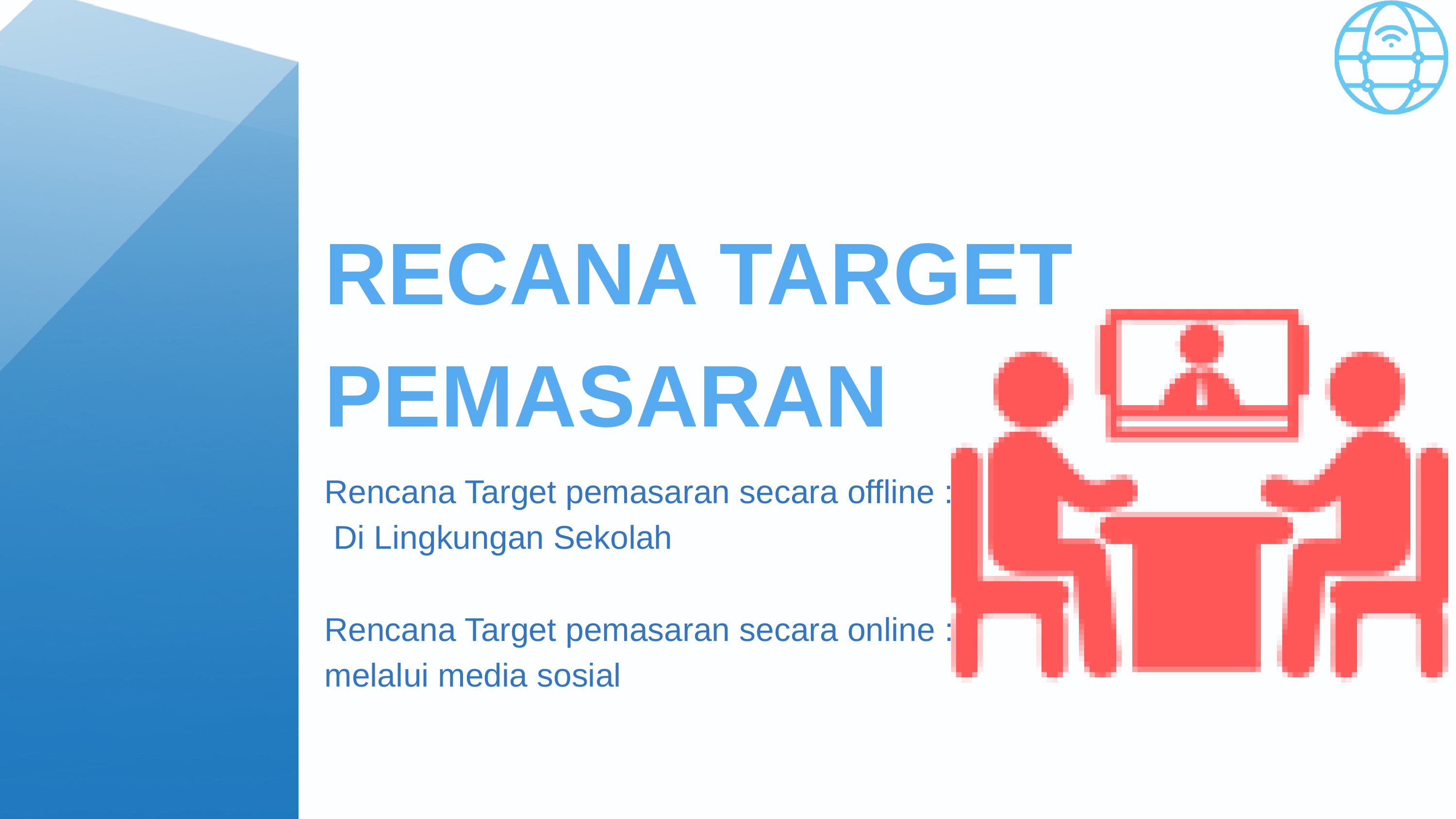

RECANA TARGET PEMASARAN
Rencana Target pemasaran secara offline :
 Di Lingkungan Sekolah

Rencana Target pemasaran secara online :
melalui media sosial